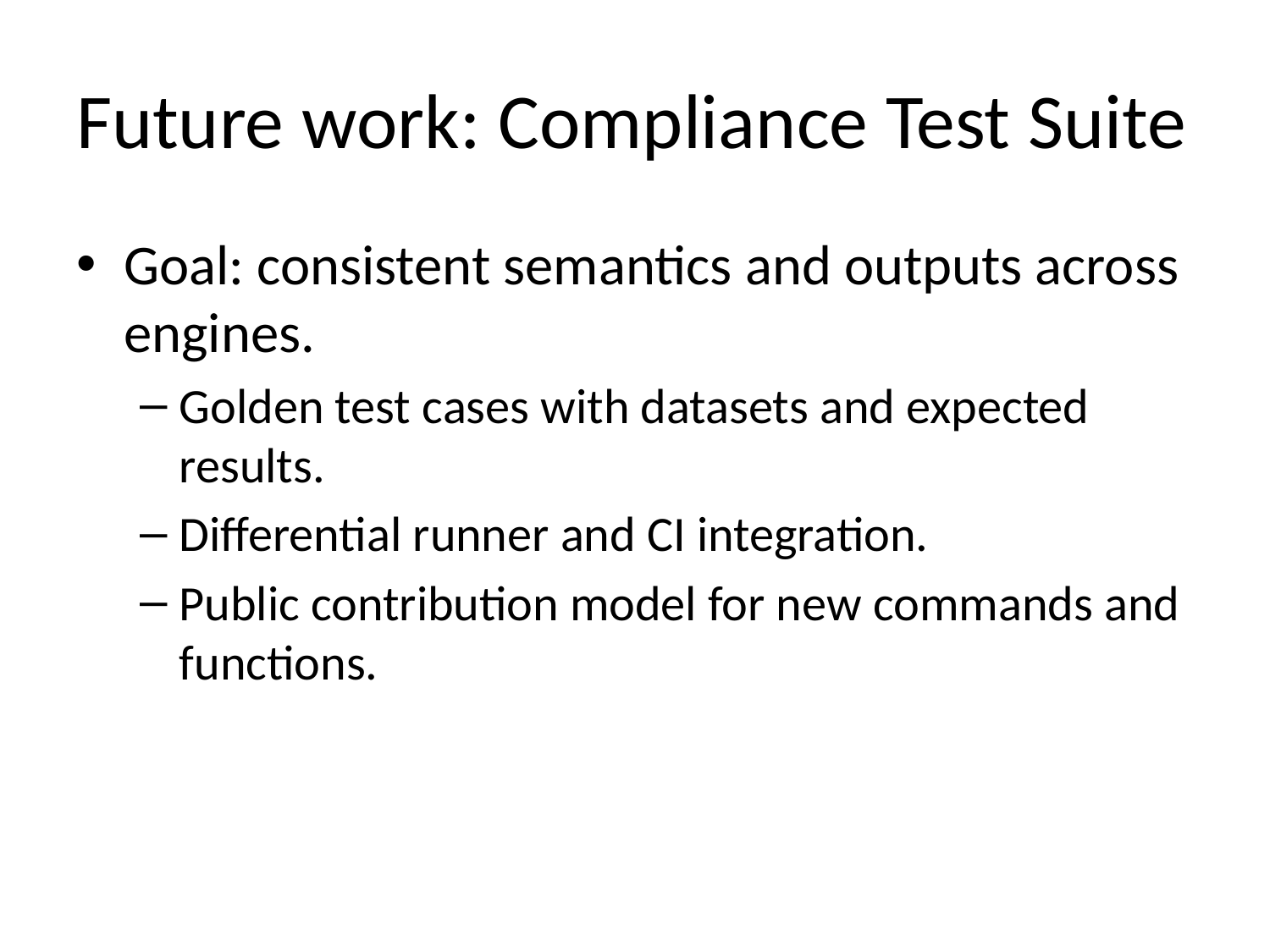

# Future work: Compliance Test Suite
Goal: consistent semantics and outputs across engines.
Golden test cases with datasets and expected results.
Differential runner and CI integration.
Public contribution model for new commands and functions.